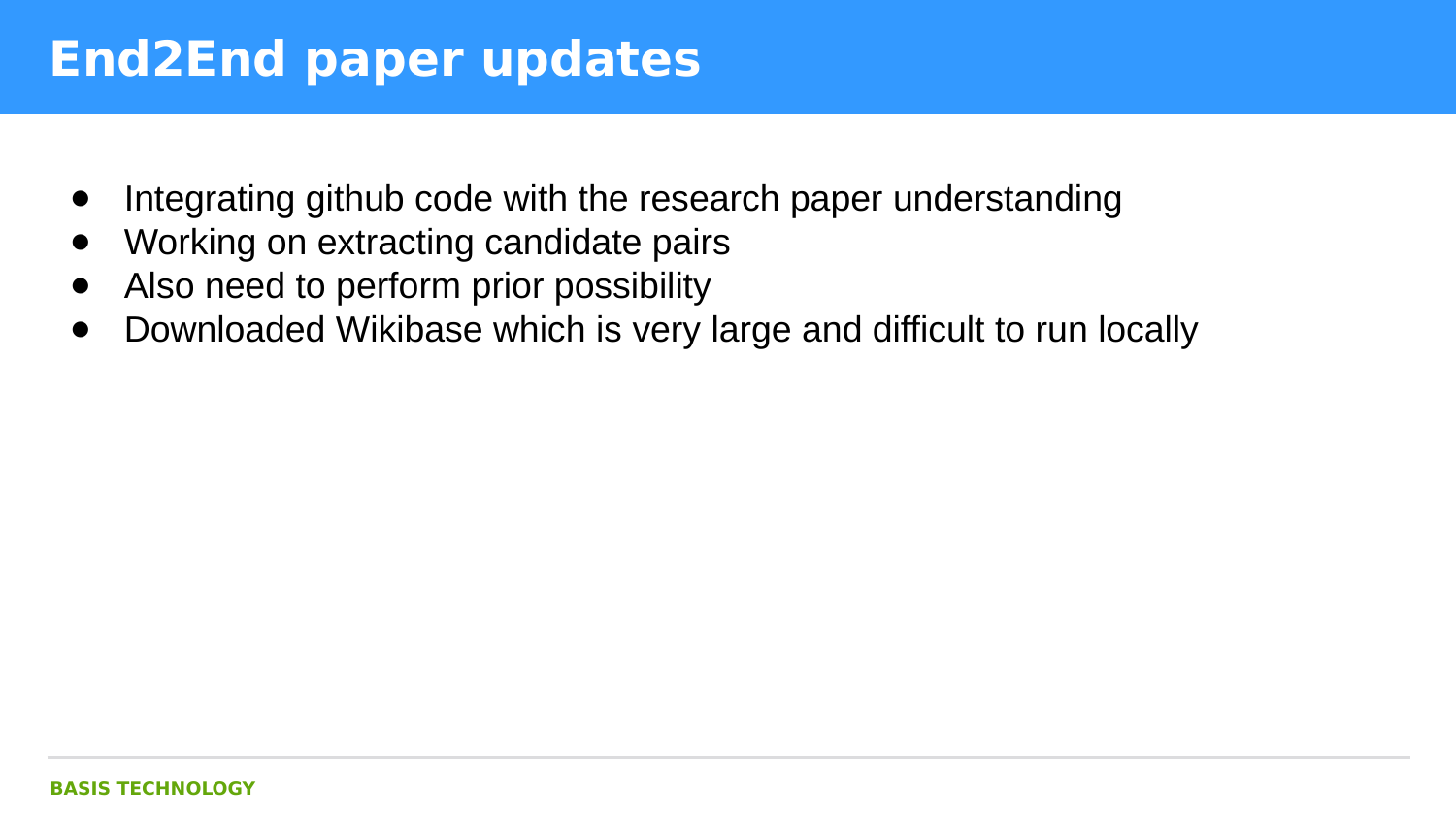

# End2End paper updates
Integrating github code with the research paper understanding
Working on extracting candidate pairs
Also need to perform prior possibility
Downloaded Wikibase which is very large and difficult to run locally

BASIS TECHNOLOGY